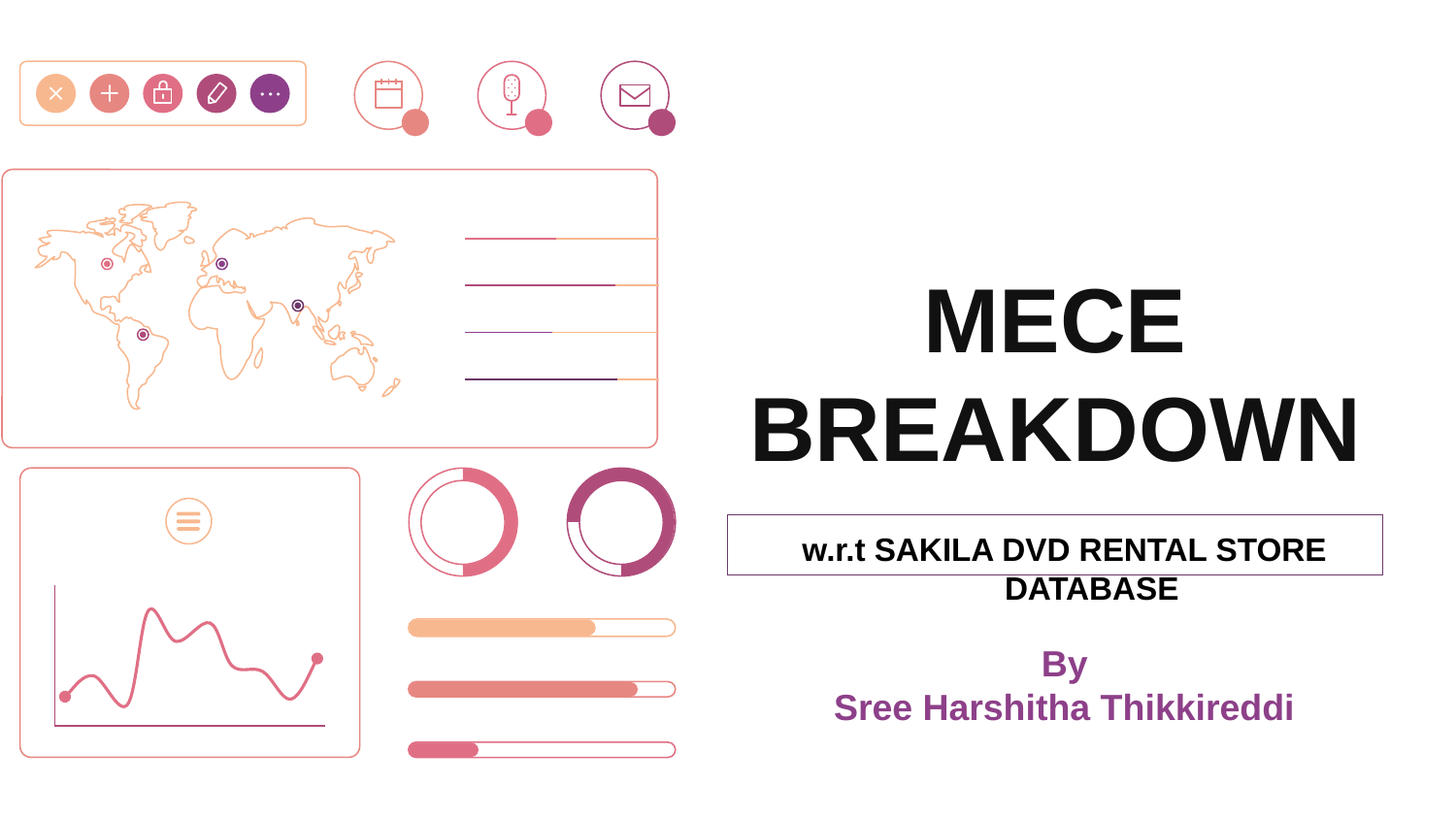

# MECE BREAKDOWN

w.r.t SAKILA DVD RENTAL STORE DATABASE

By
Sree Harshitha Thikkireddi